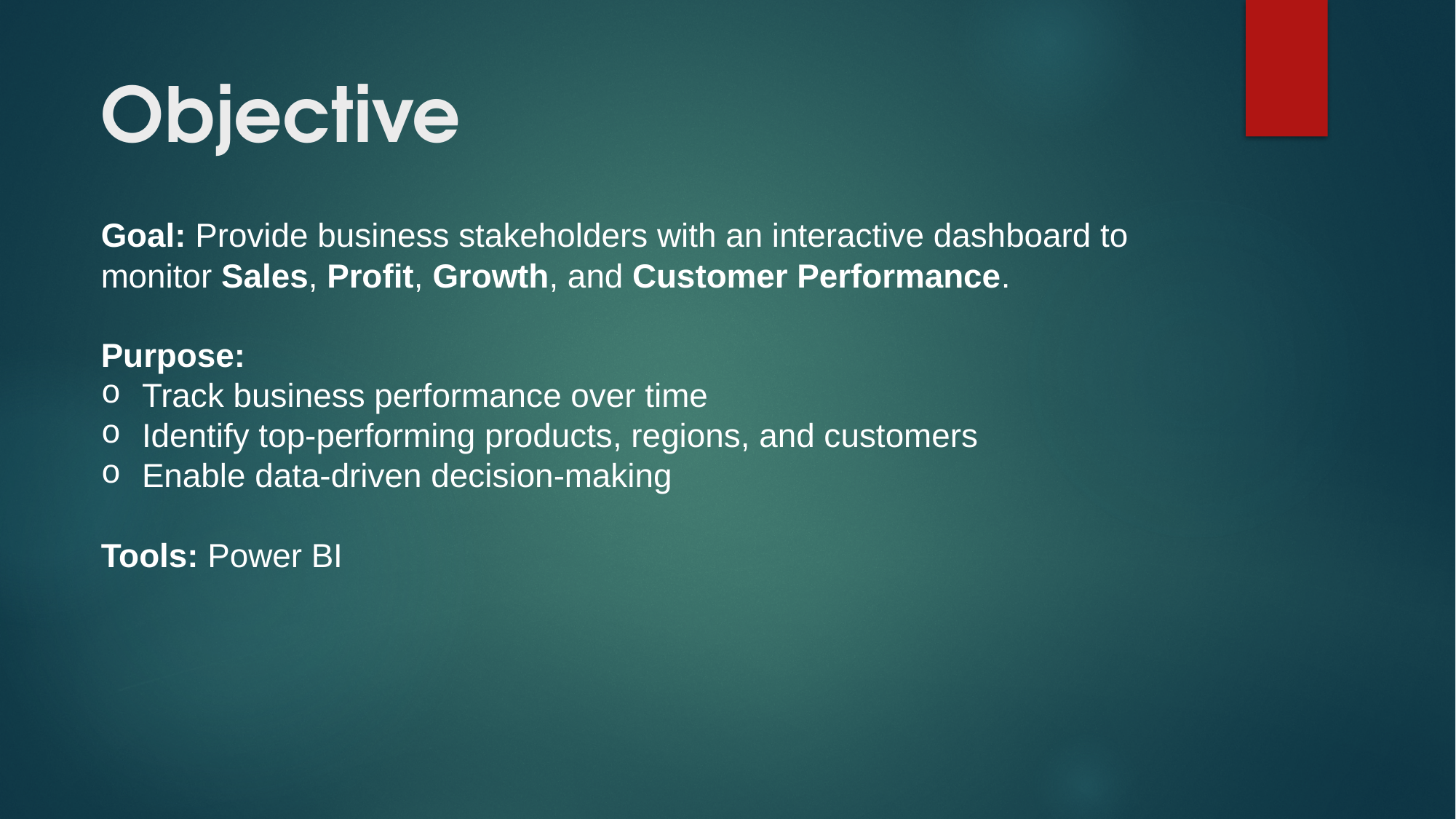

# Objective
Goal: Provide business stakeholders with an interactive dashboard to monitor Sales, Profit, Growth, and Customer Performance.

Purpose:
Track business performance over time
Identify top-performing products, regions, and customers
Enable data-driven decision-making

Tools: Power BI